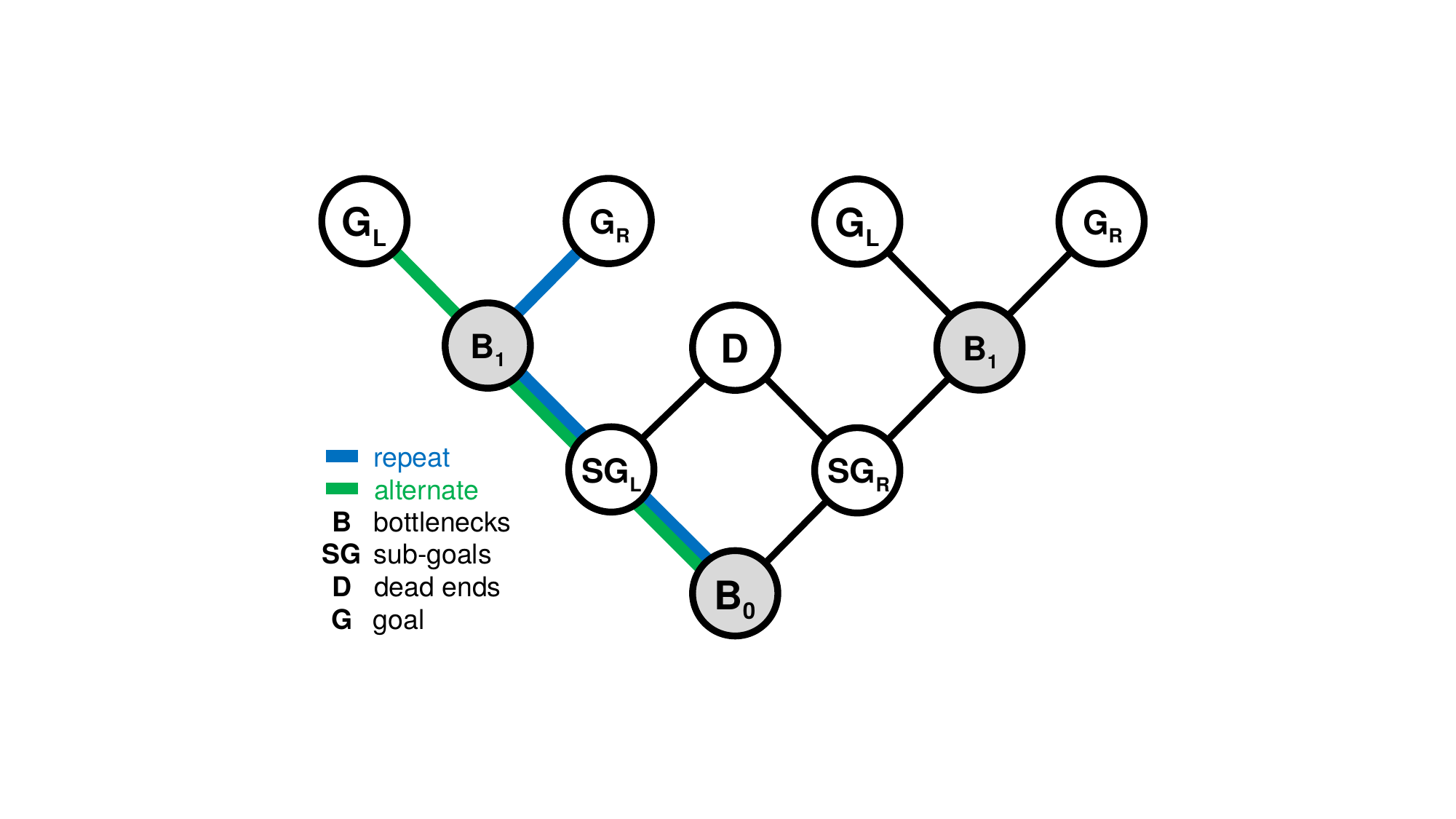

GL
GL
GR
GR

D
B1
B1

SGL
SGR

B0
repeat
alternate
B
bottlenecks
SG
sub-goals
D
dead ends
G
goal